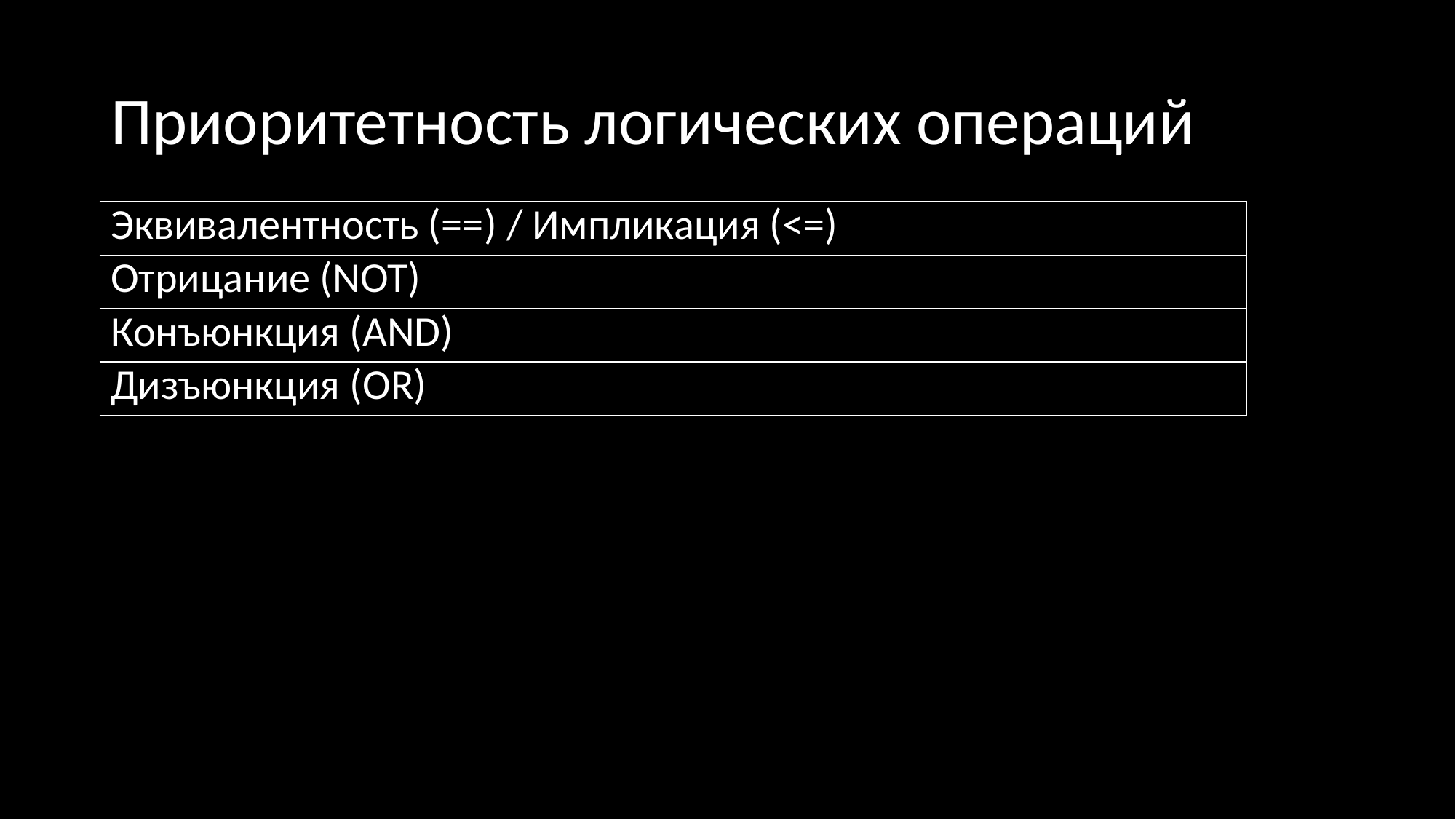

# Приоритетность логических операций
| Эквивалентность (==) / Импликация (<=) |
| --- |
| Отрицание (NOT) |
| Конъюнкция (AND) |
| Дизъюнкция (OR) |